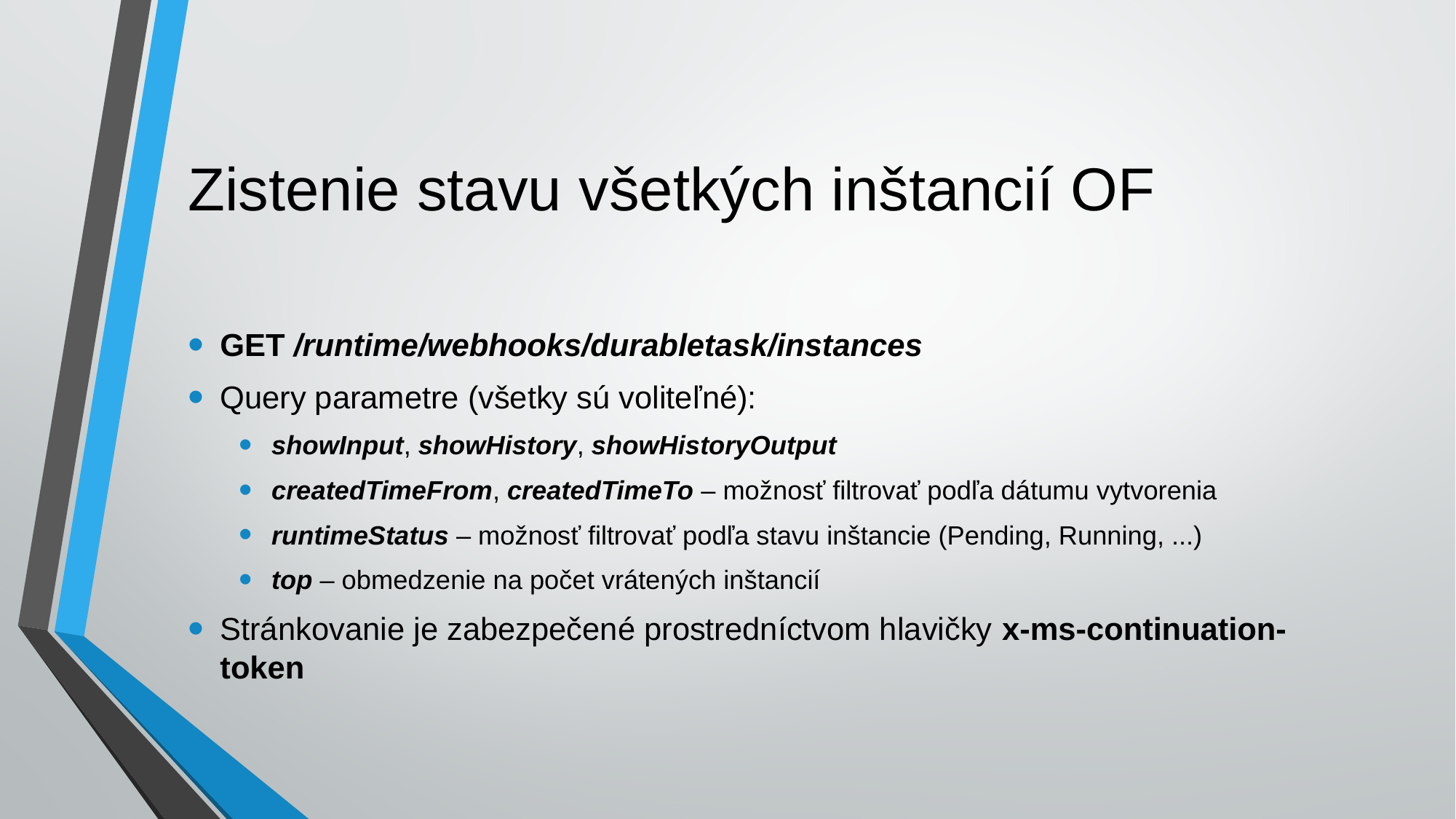

# Zistenie stavu všetkých inštancií OF
GET /runtime/webhooks/durabletask/instances
Query parametre (všetky sú voliteľné):
showInput, showHistory, showHistoryOutput
createdTimeFrom, createdTimeTo – možnosť filtrovať podľa dátumu vytvorenia
runtimeStatus – možnosť filtrovať podľa stavu inštancie (Pending, Running, ...)
top – obmedzenie na počet vrátených inštancií
Stránkovanie je zabezpečené prostredníctvom hlavičky x-ms-continuation-token